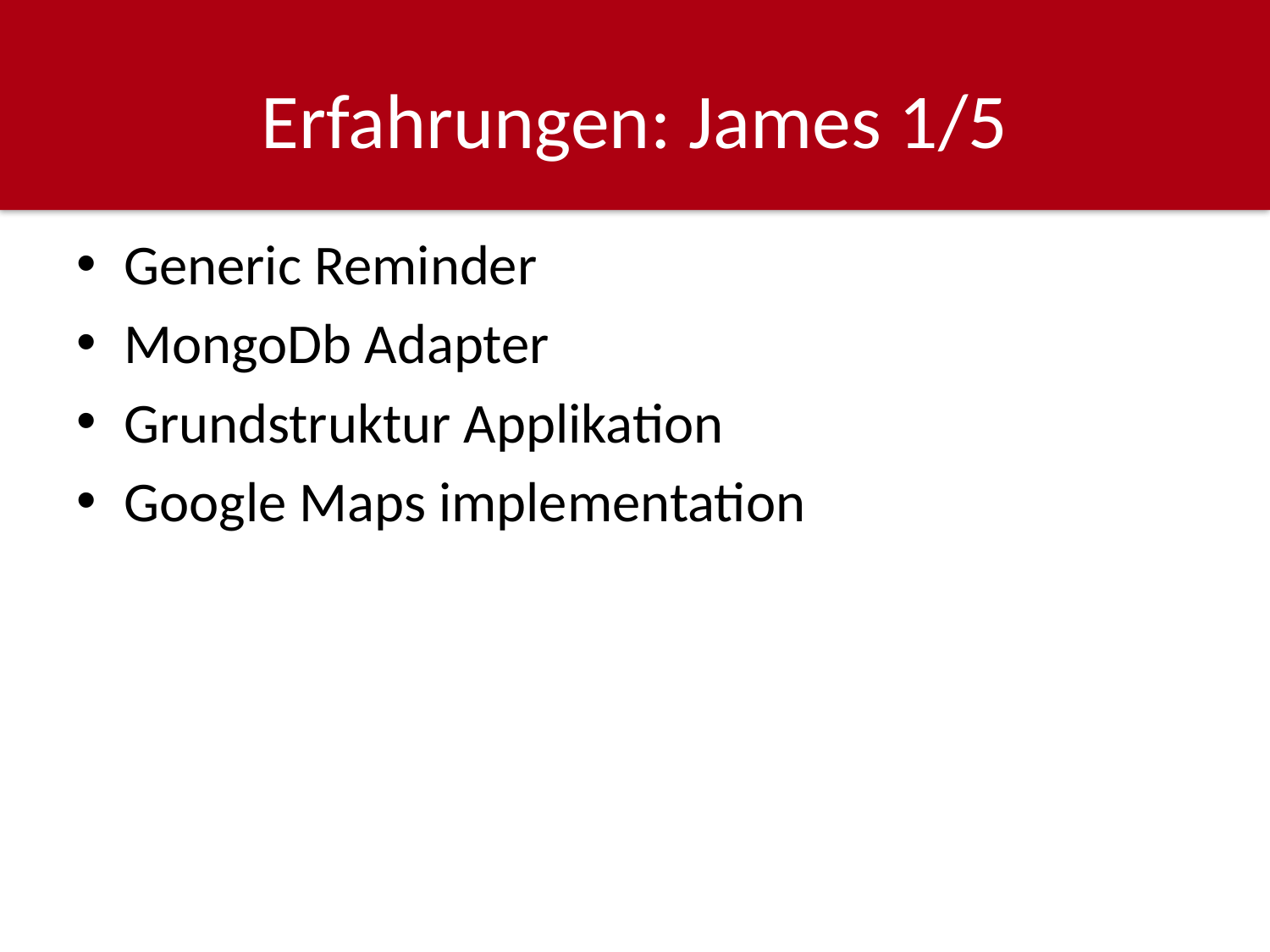

# Erfahrungen: James 1/5
Generic Reminder
MongoDb Adapter
Grundstruktur Applikation
Google Maps implementation